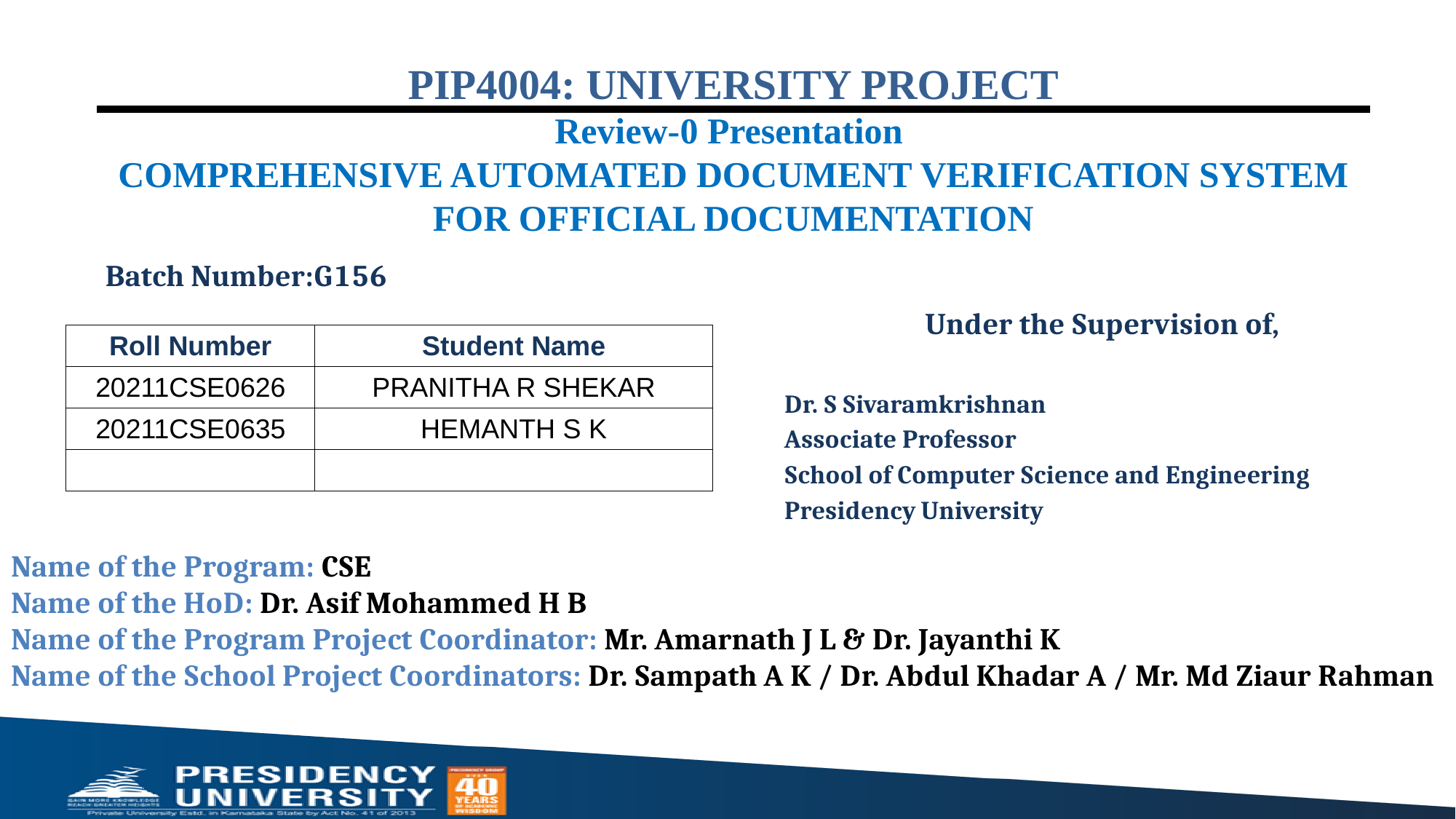

PIP4004: UNIVERSITY PROJECT
Review-0 Presentation
COMPREHENSIVE AUTOMATED DOCUMENT VERIFICATION SYSTEM FOR OFFICIAL DOCUMENTATION
Batch Number:G156
Under the Supervision of,

Dr. S Sivaramkrishnan
Associate Professor
School of Computer Science and Engineering
Presidency University

| Roll Number | Student Name |
| --- | --- |
| 20211CSE0626 | PRANITHA R SHEKAR |
| 20211CSE0635 | HEMANTH S K |
|  |  |
Name of the Program: CSE
Name of the HoD: Dr. Asif Mohammed H B
Name of the Program Project Coordinator: Mr. Amarnath J L & Dr. Jayanthi K
Name of the School Project Coordinators: Dr. Sampath A K / Dr. Abdul Khadar A / Mr. Md Ziaur Rahman